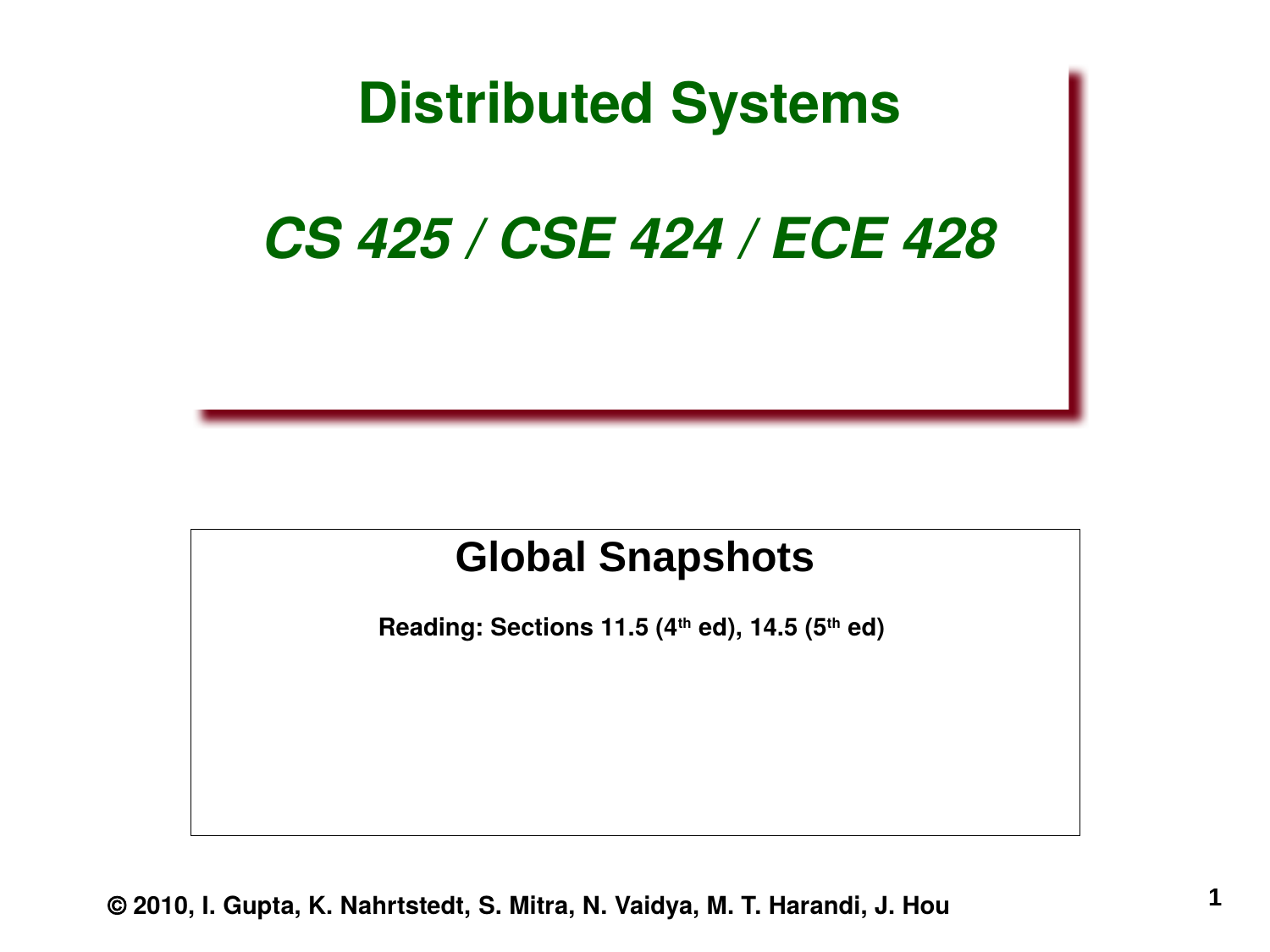

# Distributed Systems CS 425 / CSE 424 / ECE 428
Global Snapshots

Reading: Sections 11.5 (4th ed), 14.5 (5th ed)
© 2010, I. Gupta, K. Nahrtstedt, S. Mitra, N. Vaidya, M. T. Harandi, J. Hou